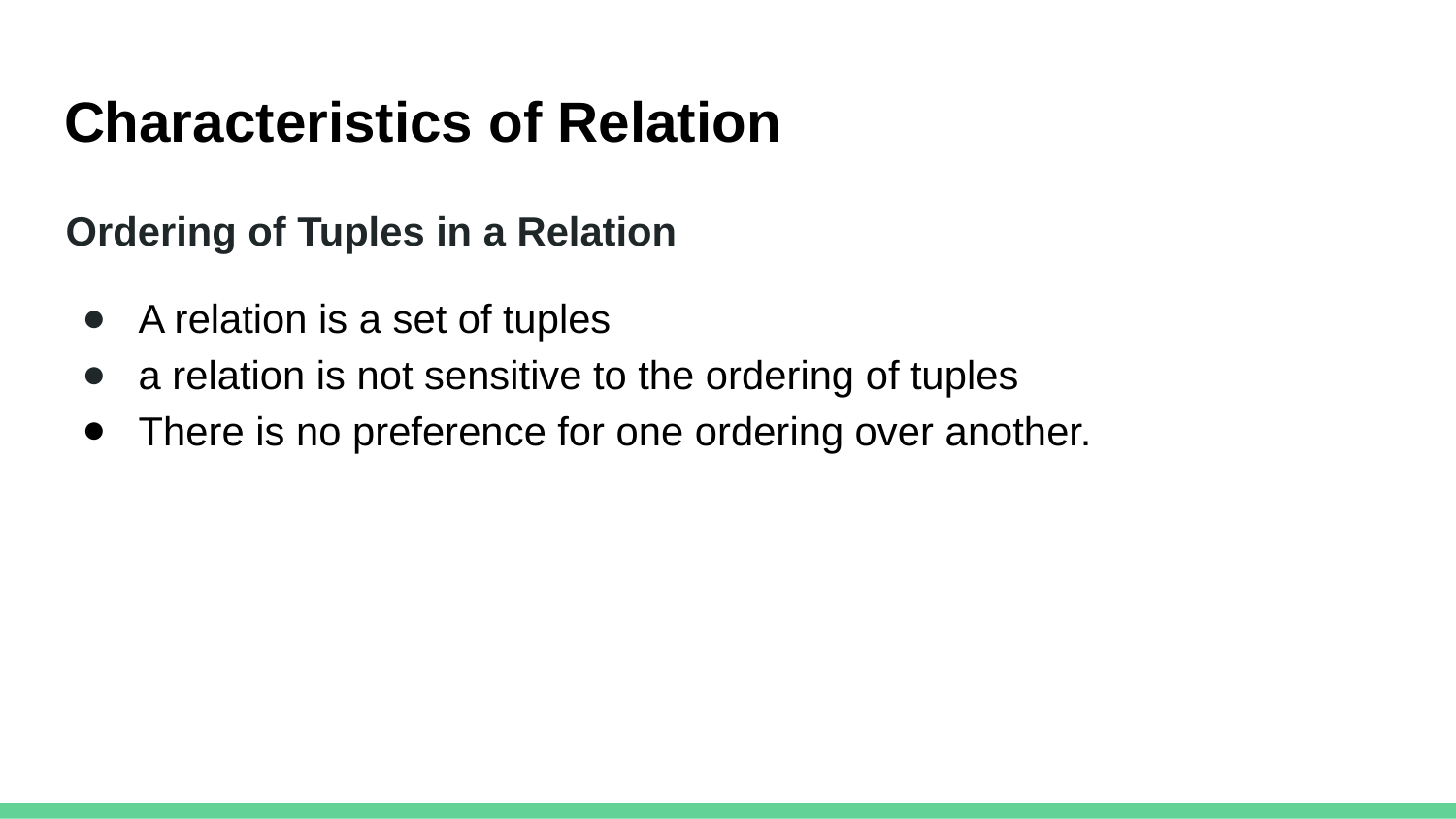

# Characteristics of Relation
Ordering of Tuples in a Relation
A relation is a set of tuples
a relation is not sensitive to the ordering of tuples
There is no preference for one ordering over another.